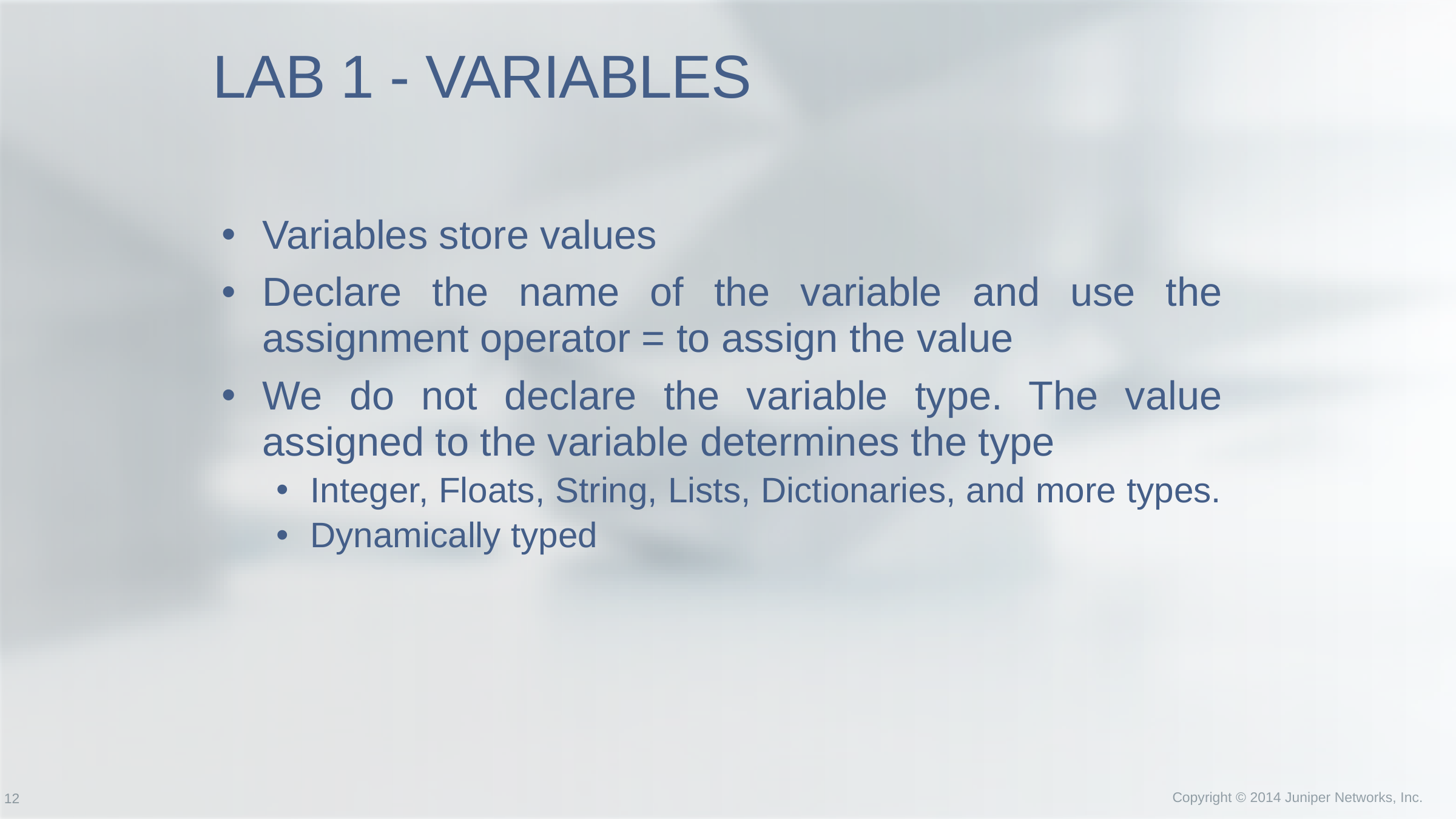

# LAB 1 - VARIABLES
Variables store values
Declare the name of the variable and use the assignment operator = to assign the value
We do not declare the variable type. The value assigned to the variable determines the type
Integer, Floats, String, Lists, Dictionaries, and more types.
Dynamically typed